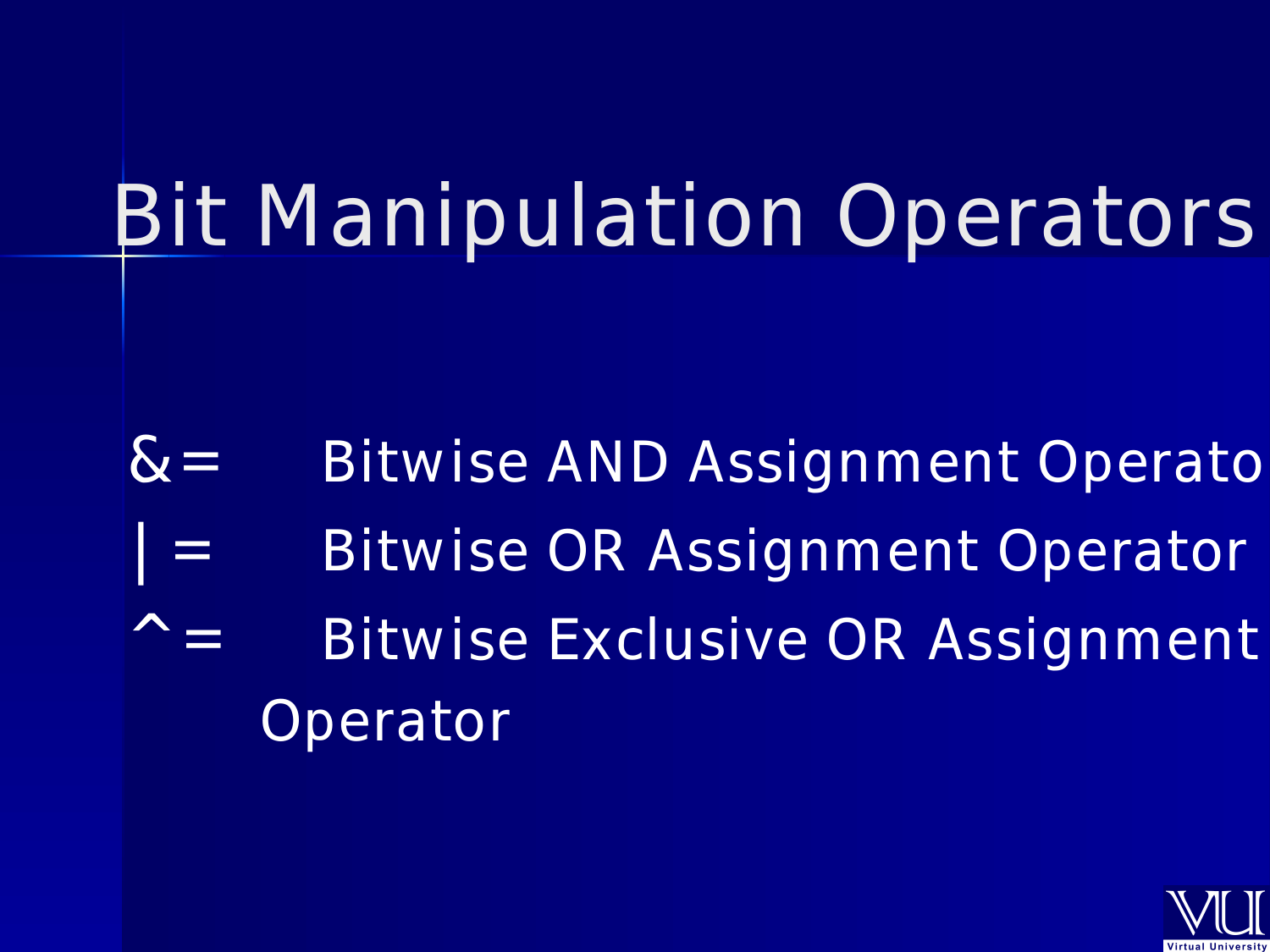

# Bit Manipulation Operators
&=	 Bitwise AND Assignment Operator
|= 	 Bitwise OR Assignment Operator
^=	 Bitwise Exclusive OR Assignment
        Operator